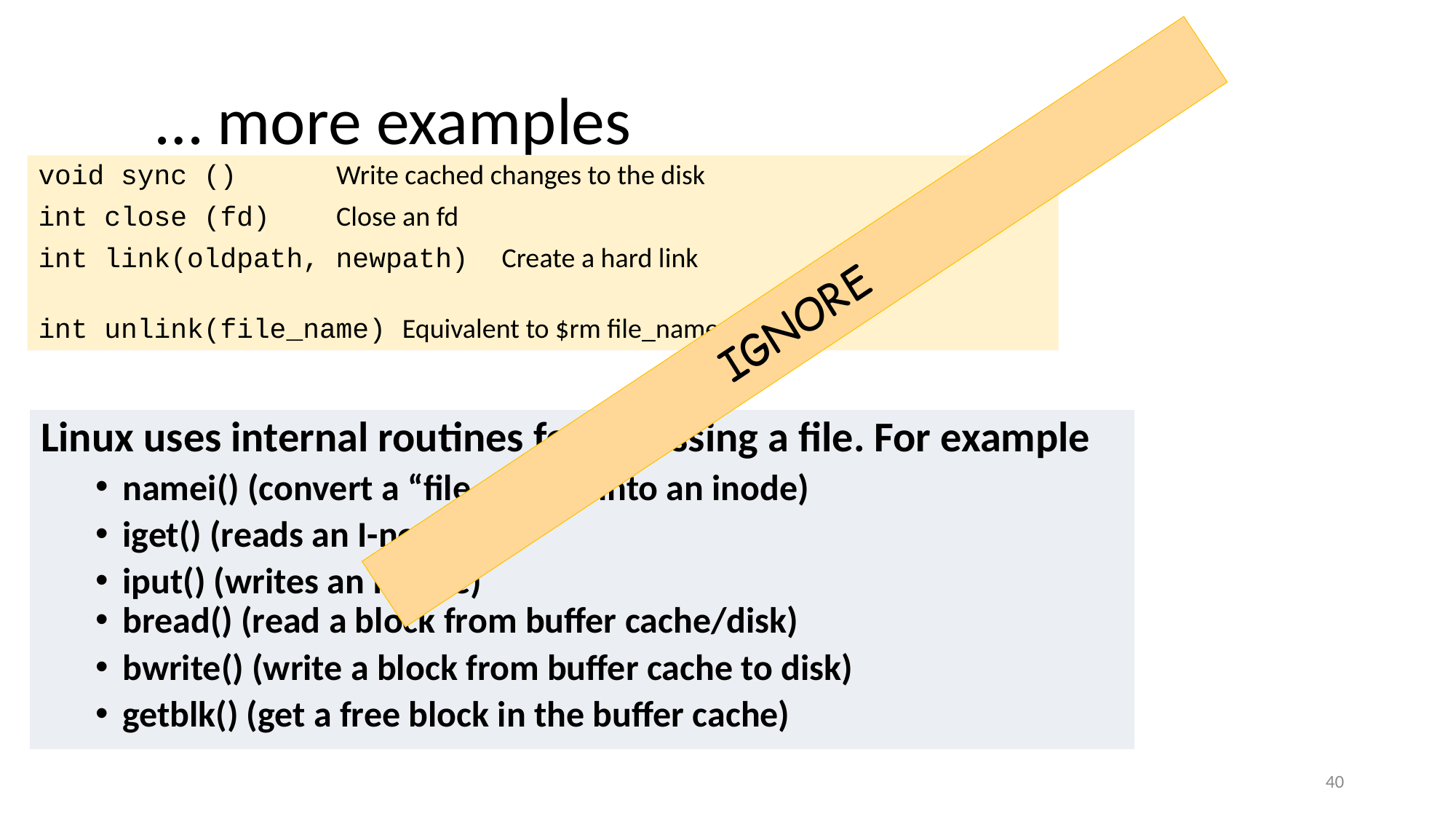

# … more examples
void sync ()      Write cached changes to the disk
int close (fd)    Close an fd
int link(oldpath, newpath)  Create a hard link
int unlink(file_name) Equivalent to $rm file_name
IGNORE
Linux uses internal routines for accessing a file. For example
namei() (convert a “file_name” into an inode)
iget() (reads an I-node)
iput() (writes an I-node)
bread() (read a block from buffer cache/disk)
bwrite() (write a block from buffer cache to disk)
getblk() (get a free block in the buffer cache)
40